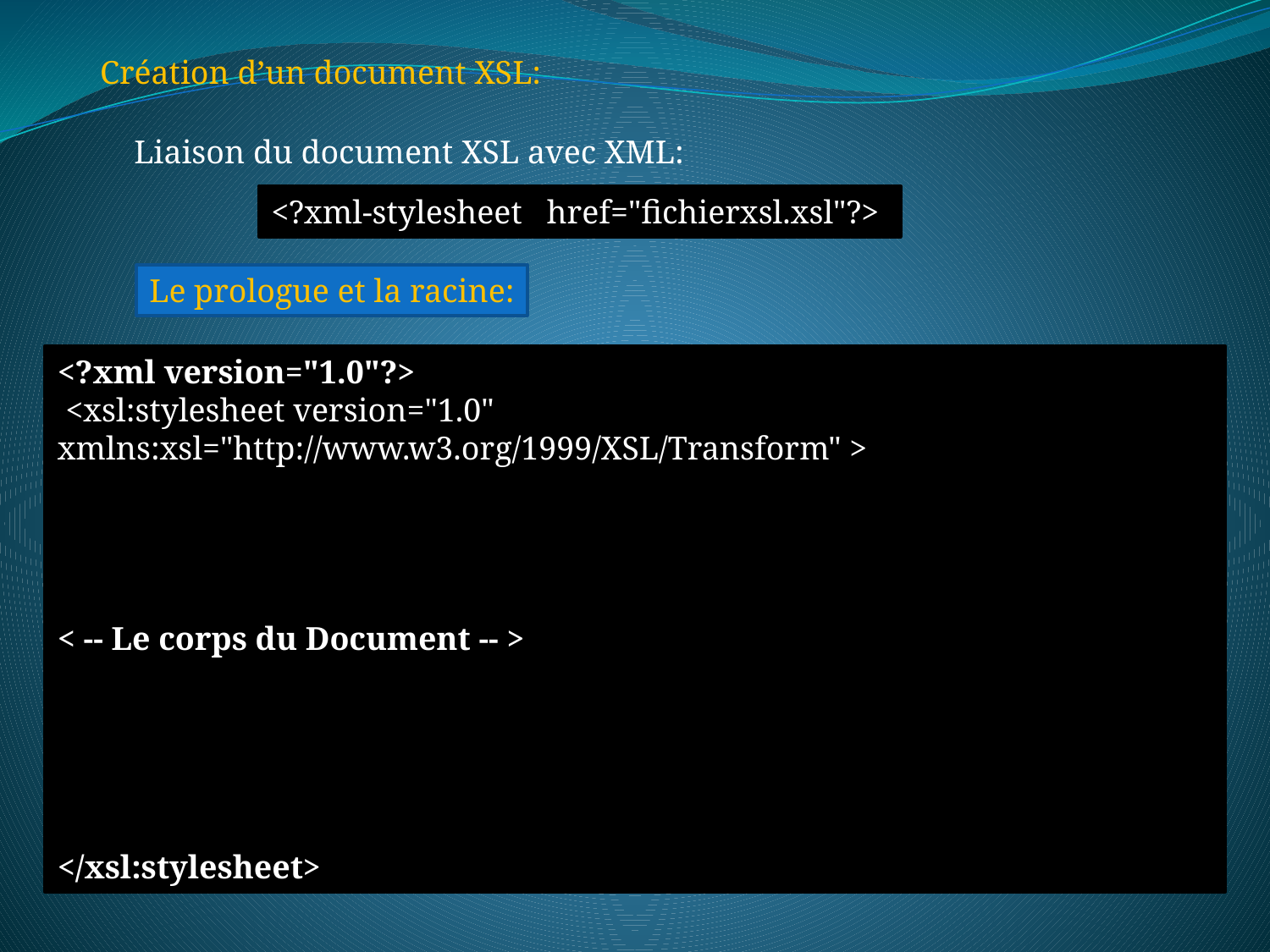

Création d’un document XSL:
Liaison du document XSL avec XML:
<?xml-stylesheet   href="fichierxsl.xsl"?>
Le prologue et la racine:
<?xml version="1.0"?>
 <xsl:stylesheet version="1.0" xmlns:xsl="http://www.w3.org/1999/XSL/Transform" >

< -- Le corps du Document -- >

</xsl:stylesheet>